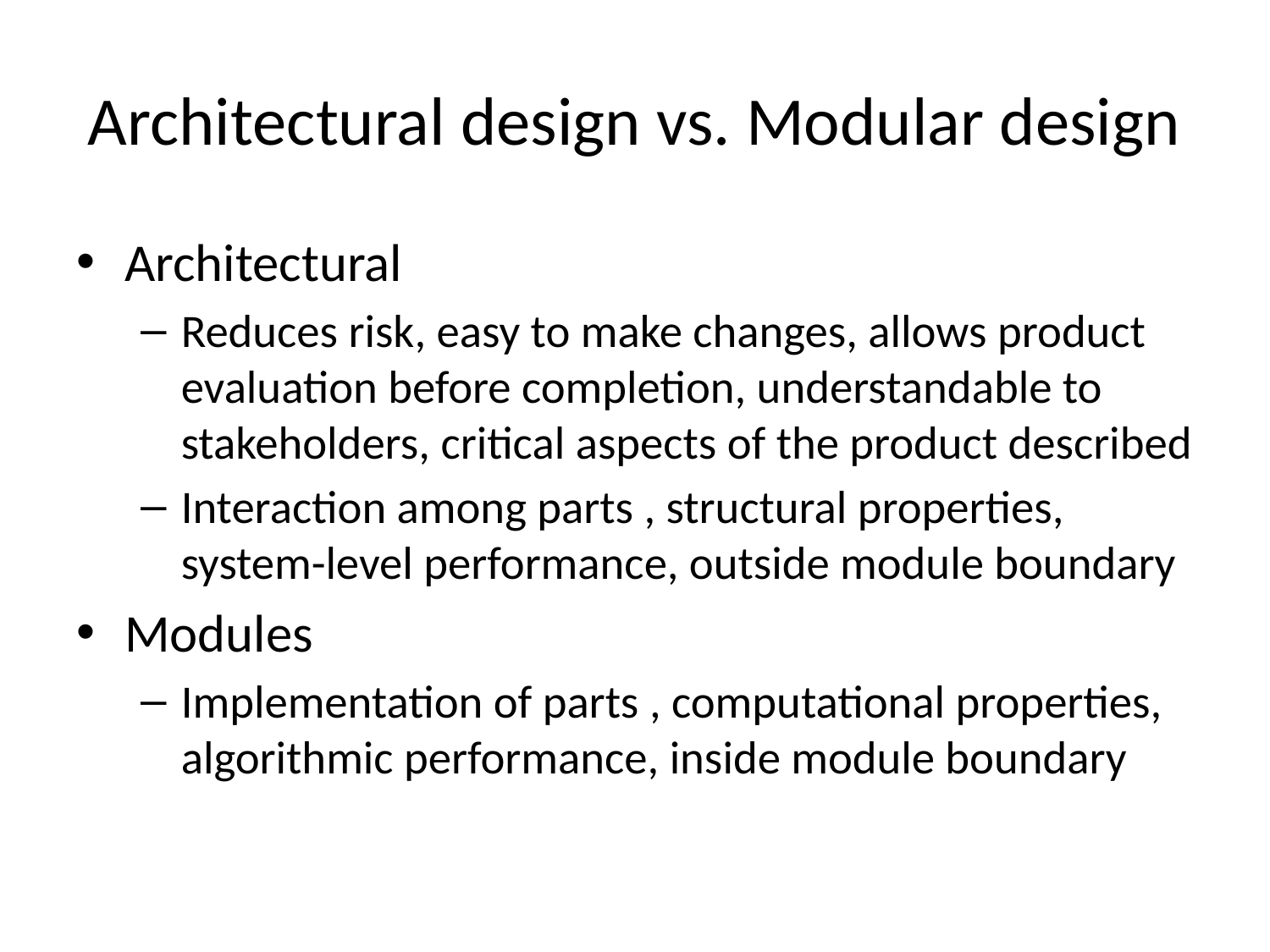

# Architectural design vs. Modular design
Architectural
Reduces risk, easy to make changes, allows product evaluation before completion, understandable to stakeholders, critical aspects of the product described
Interaction among parts , structural properties, system-level performance, outside module boundary
Modules
Implementation of parts , computational properties, algorithmic performance, inside module boundary